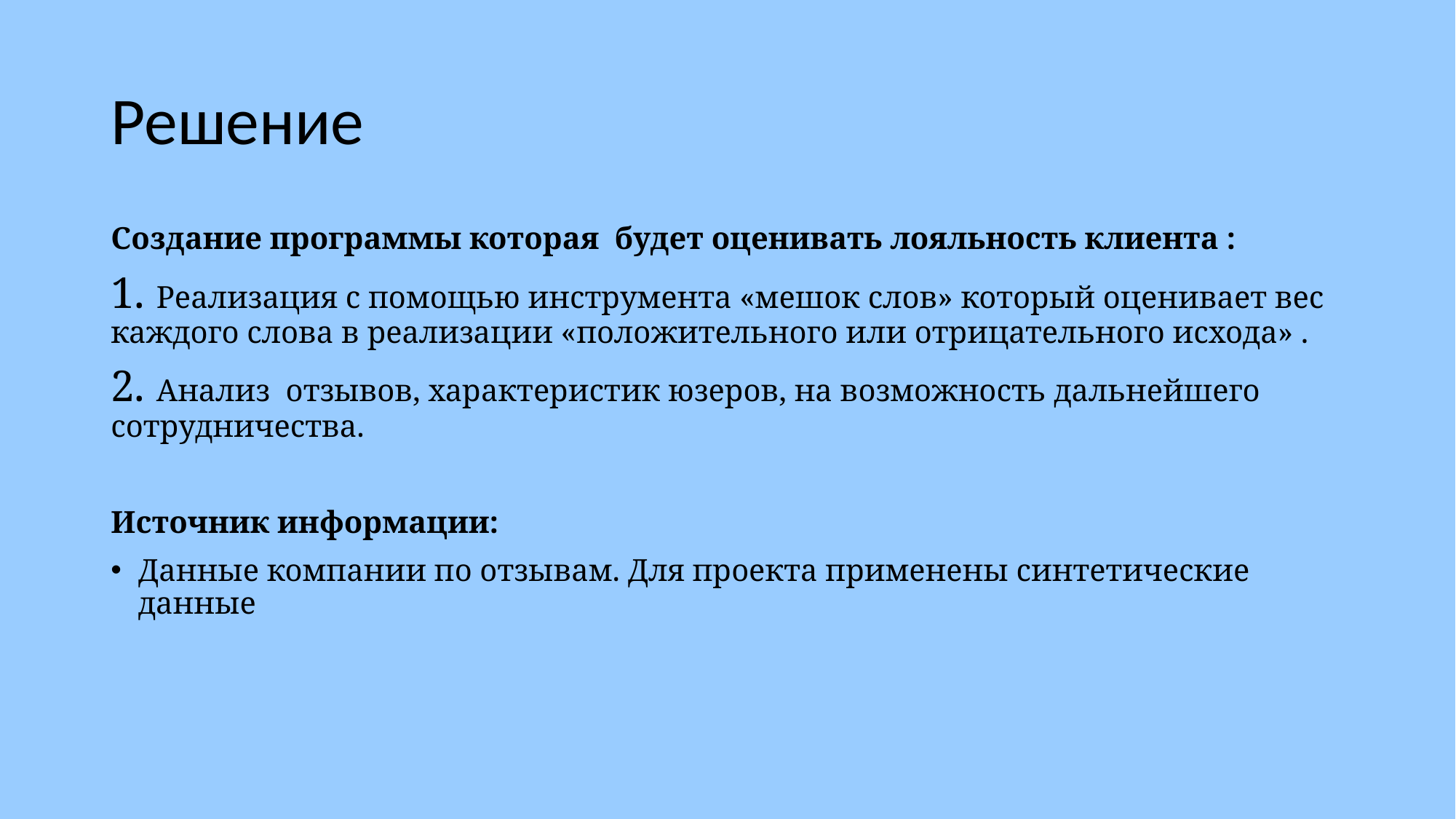

# Решение
Создание программы которая  будет оценивать лояльность клиента :
1. Реализация с помощью инструмента «мешок слов» который оценивает вес каждого слова в реализации «положительного или отрицательного исхода» .
2. Анализ  отзывов, характеристик юзеров, на возможность дальнейшего сотрудничества.

Источник информации:
Данные компании по отзывам. Для проекта применены синтетические данные